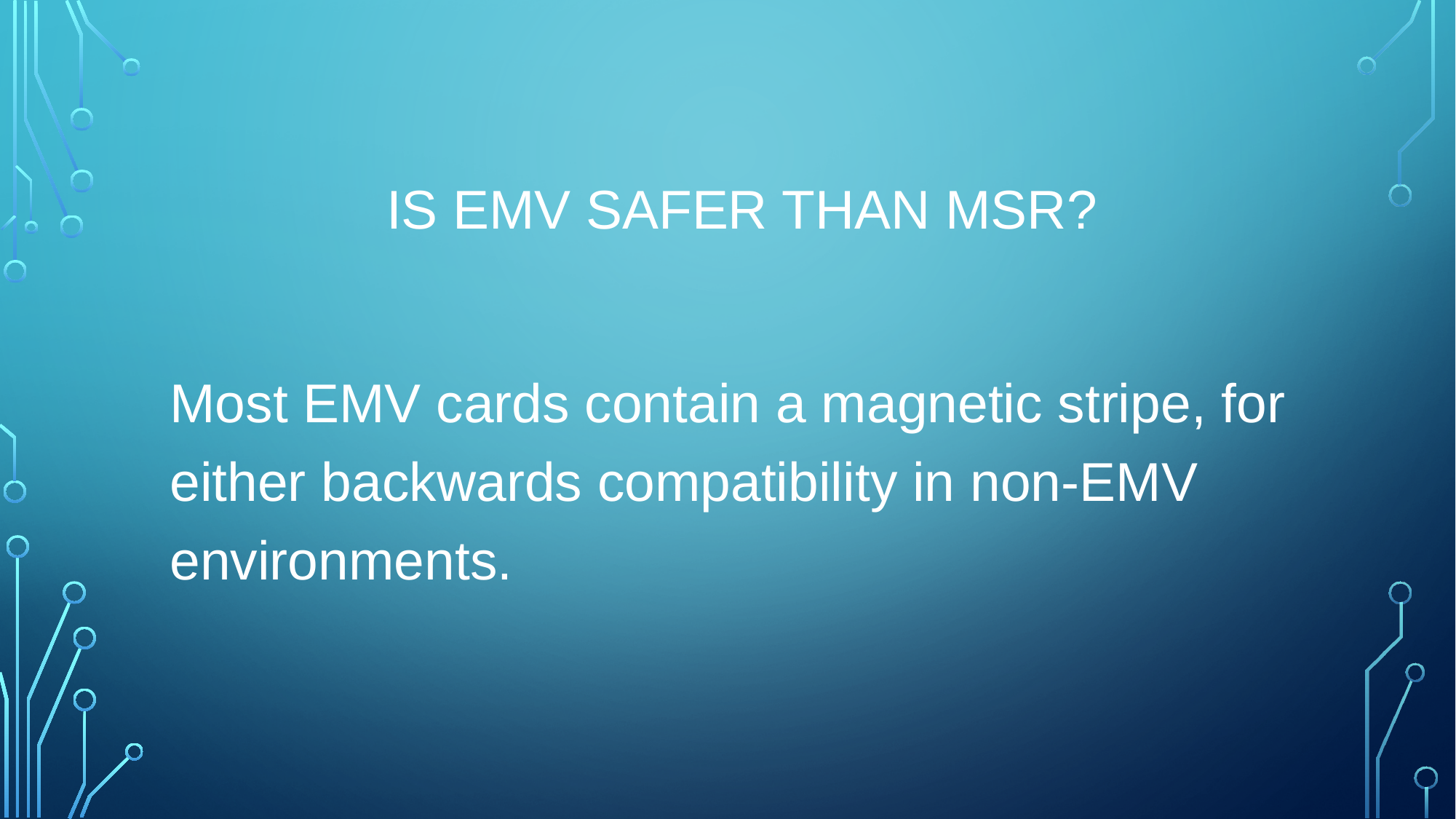

# Is EMV safer than MSR?
Most EMV cards contain a magnetic stripe, for either backwards compatibility in non-EMV environments.